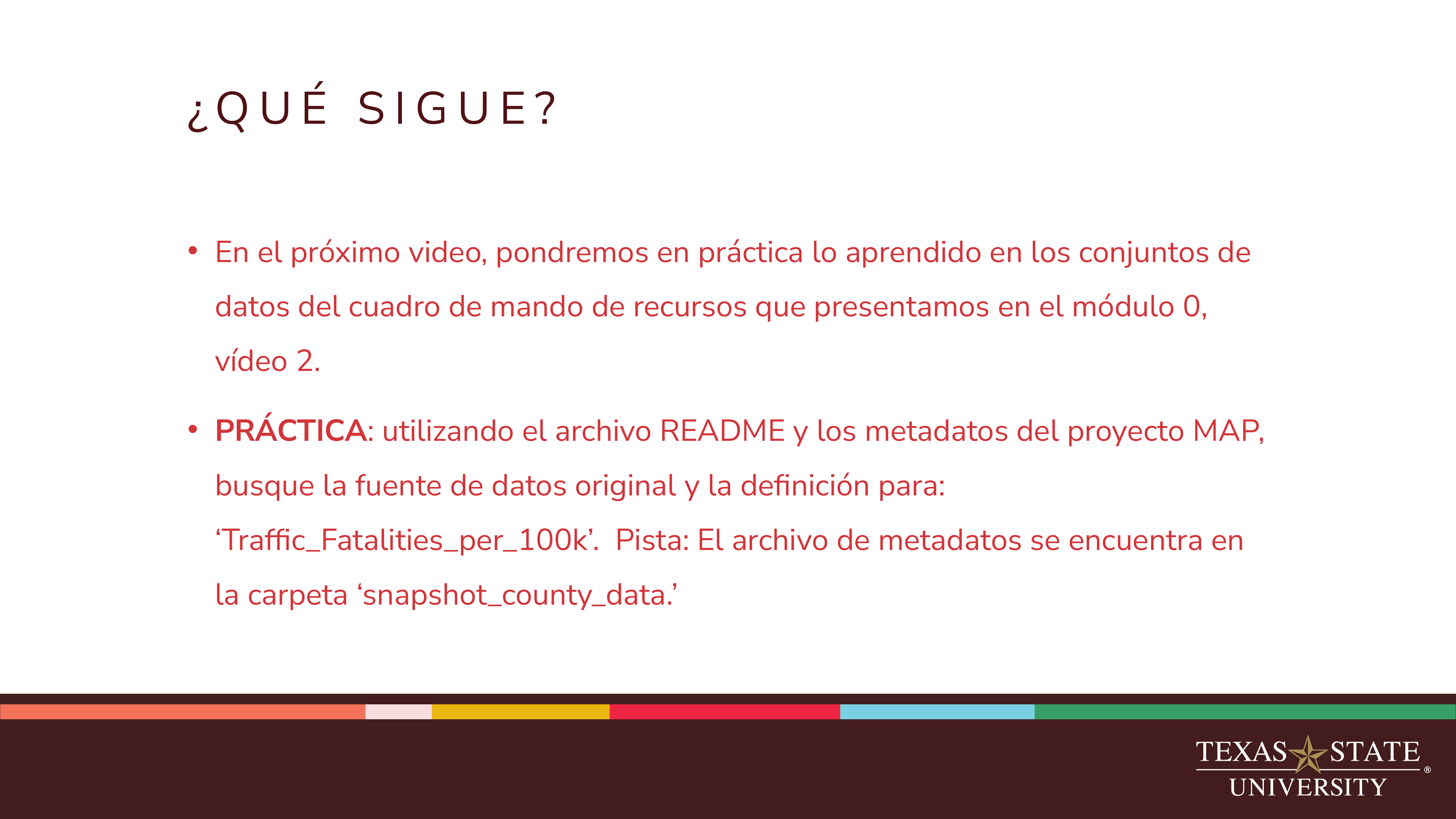

# ¿QUÉ SIGUE?
En el próximo video, pondremos en práctica lo aprendido en los conjuntos de datos del cuadro de mando de recursos que presentamos en el módulo 0, vídeo 2.
PRÁCTICA: utilizando el archivo README y los metadatos del proyecto MAP, busque la fuente de datos original y la definición para: ‘Traffic_Fatalities_per_100k’.  Pista: El archivo de metadatos se encuentra en la carpeta ‘snapshot_county_data.’